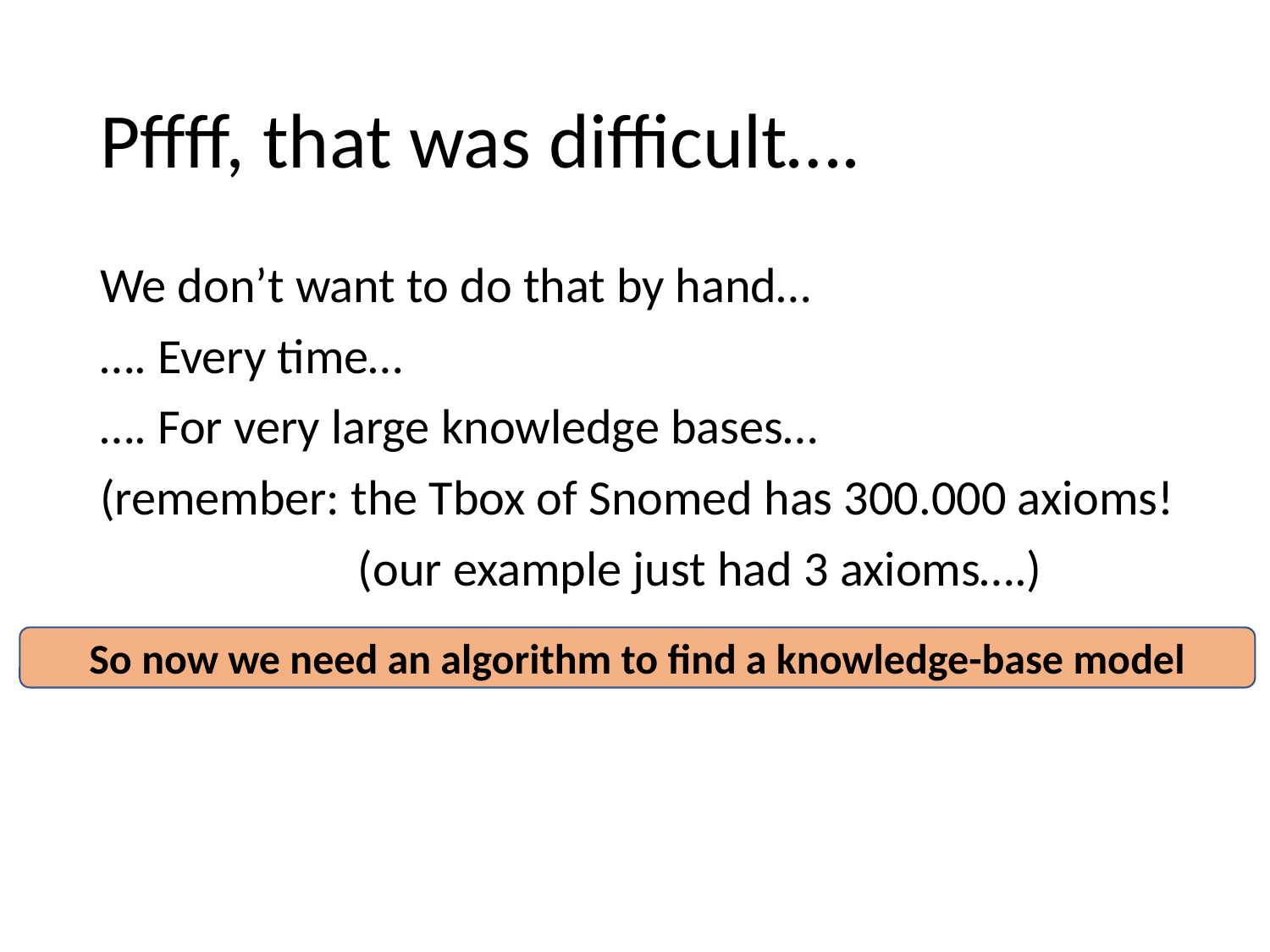

# Pffff, that was difficult….
We don’t want to do that by hand…
…. Every time…
…. For very large knowledge bases…
(remember: the Tbox of Snomed has 300.000 axioms!
                       (our example just had 3 axioms….)
So now we need an algorithm to find a knowledge-base model